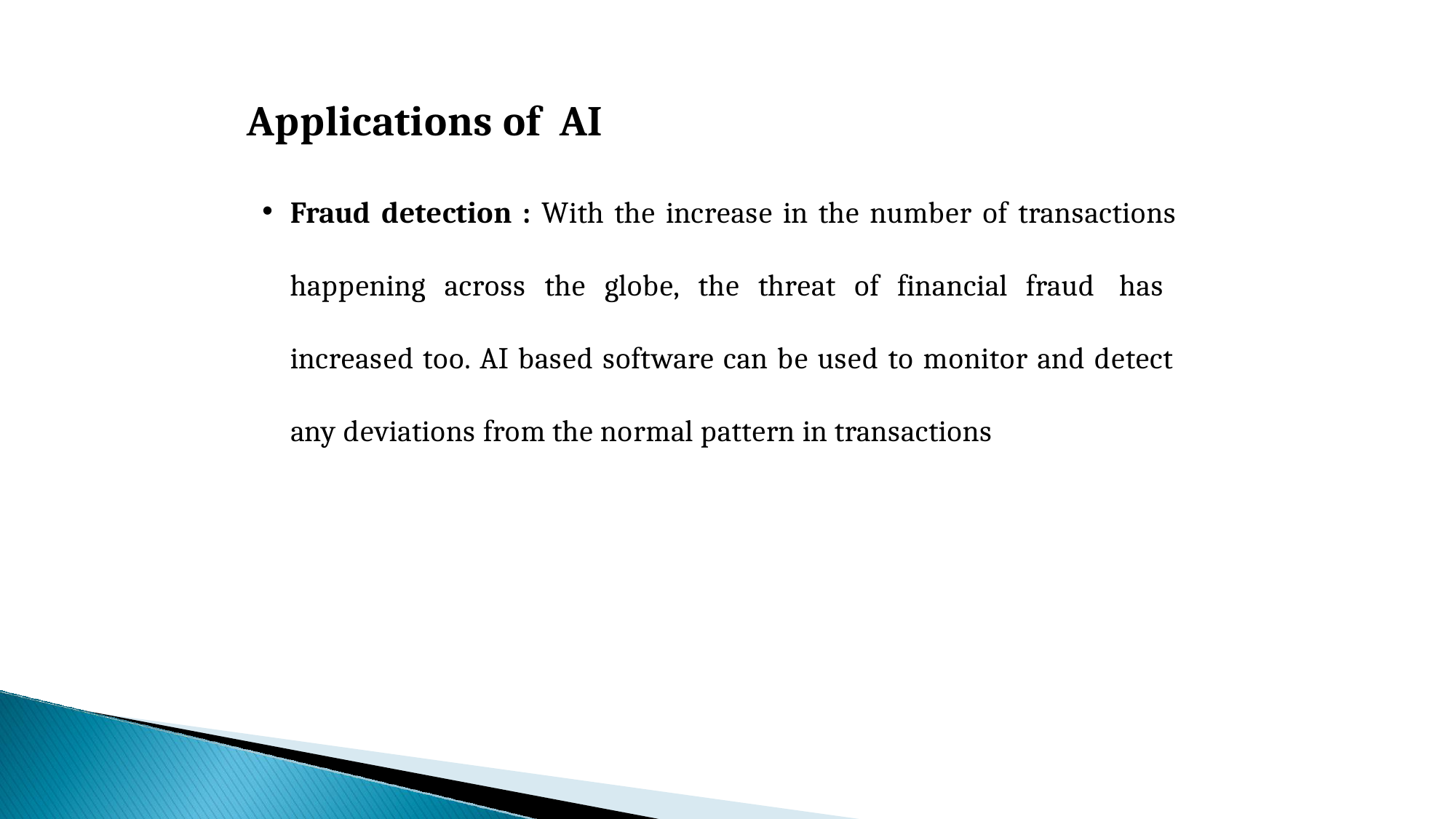

# Applications of	AI
Fraud detection : With the increase in the number of transactions
happening across the globe, the threat of financial fraud has  increased too. AI based software can be used to monitor and detect  any deviations from the normal pattern in transactions
30